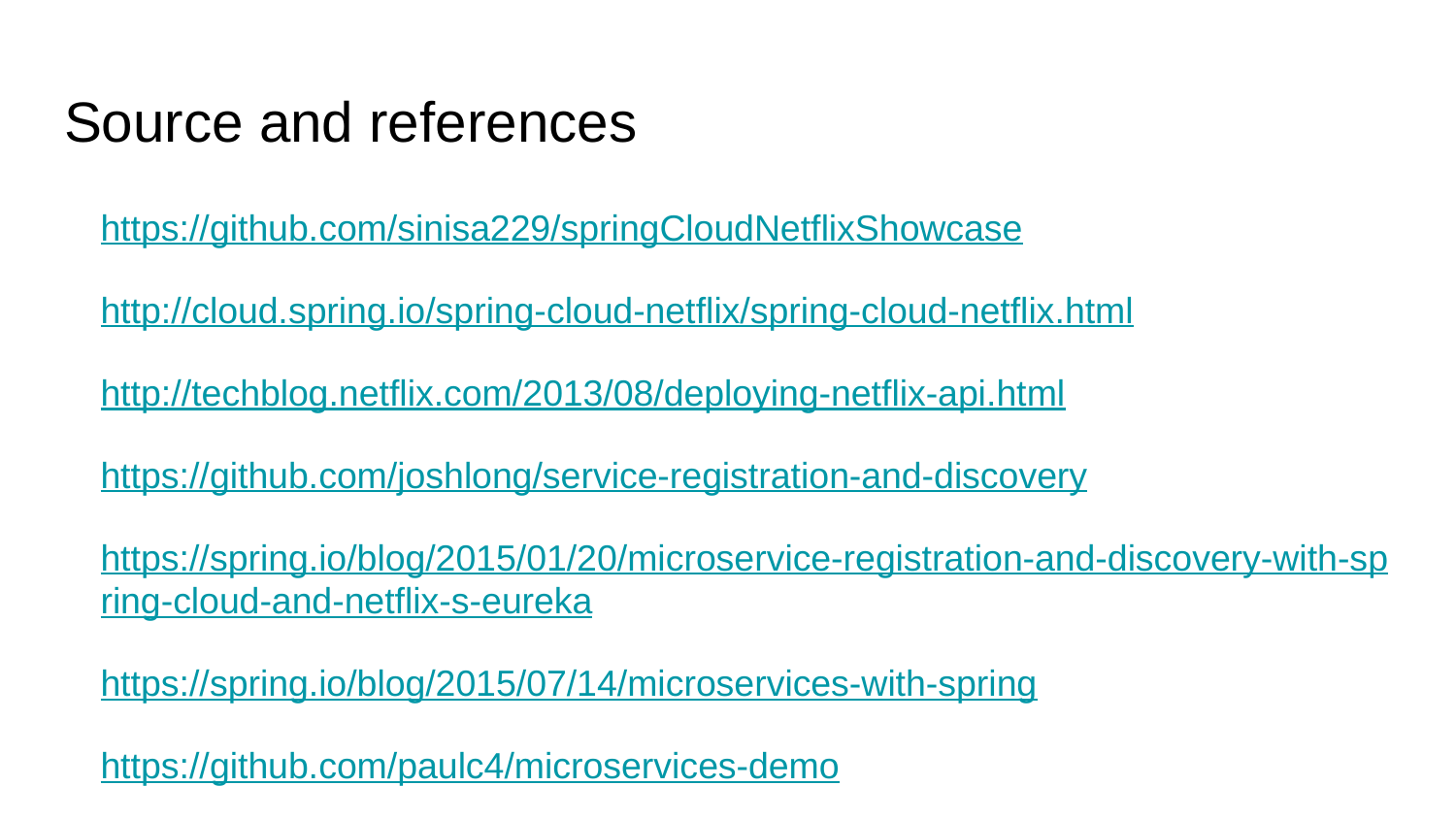

# Source and references
https://github.com/sinisa229/springCloudNetflixShowcase
http://cloud.spring.io/spring-cloud-netflix/spring-cloud-netflix.html
http://techblog.netflix.com/2013/08/deploying-netflix-api.html
https://github.com/joshlong/service-registration-and-discovery
https://spring.io/blog/2015/01/20/microservice-registration-and-discovery-with-spring-cloud-and-netflix-s-eureka
https://spring.io/blog/2015/07/14/microservices-with-spring
https://github.com/paulc4/microservices-demo